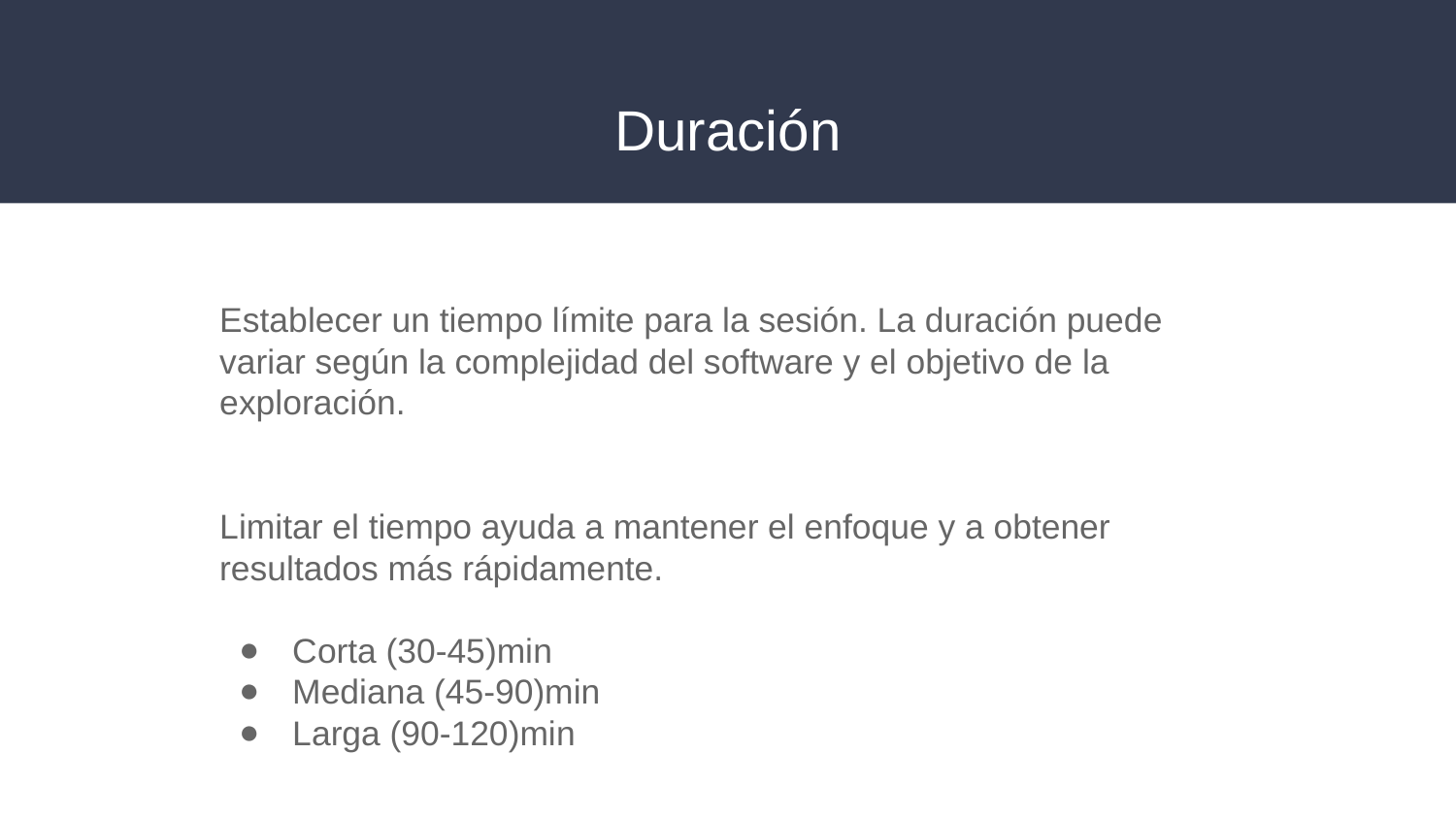

# Duración
Establecer un tiempo límite para la sesión. La duración puede variar según la complejidad del software y el objetivo de la exploración.

Limitar el tiempo ayuda a mantener el enfoque y a obtener resultados más rápidamente.

Corta (30-45)min
Mediana (45-90)min
Larga (90-120)min